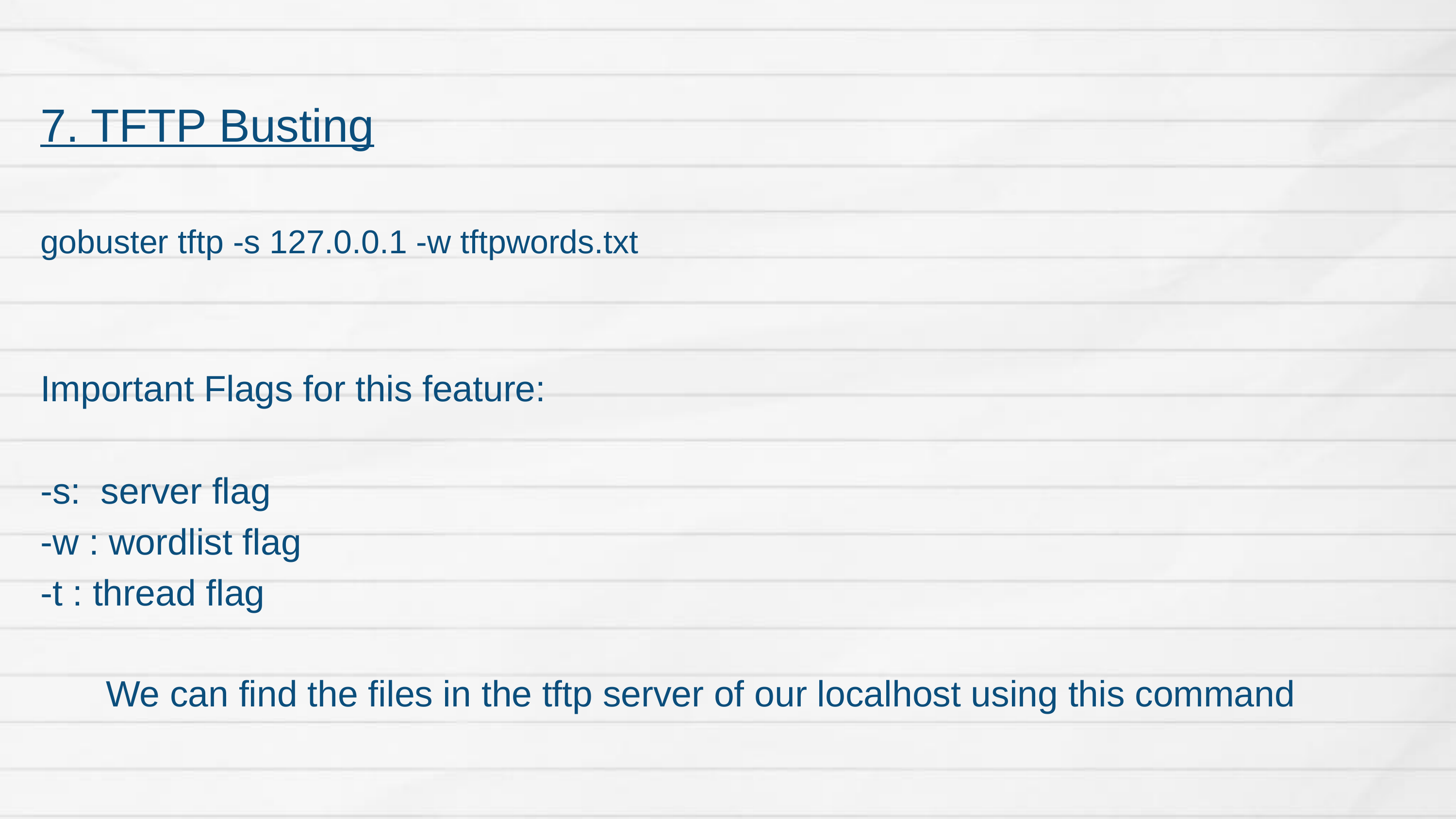

7. TFTP Busting
gobuster tftp -s 127.0.0.1 -w tftpwords.txt

Important Flags for this feature:

-s:  server flag
-w : wordlist flag
-t : thread flag
We can find the files in the tftp server of our localhost using this command